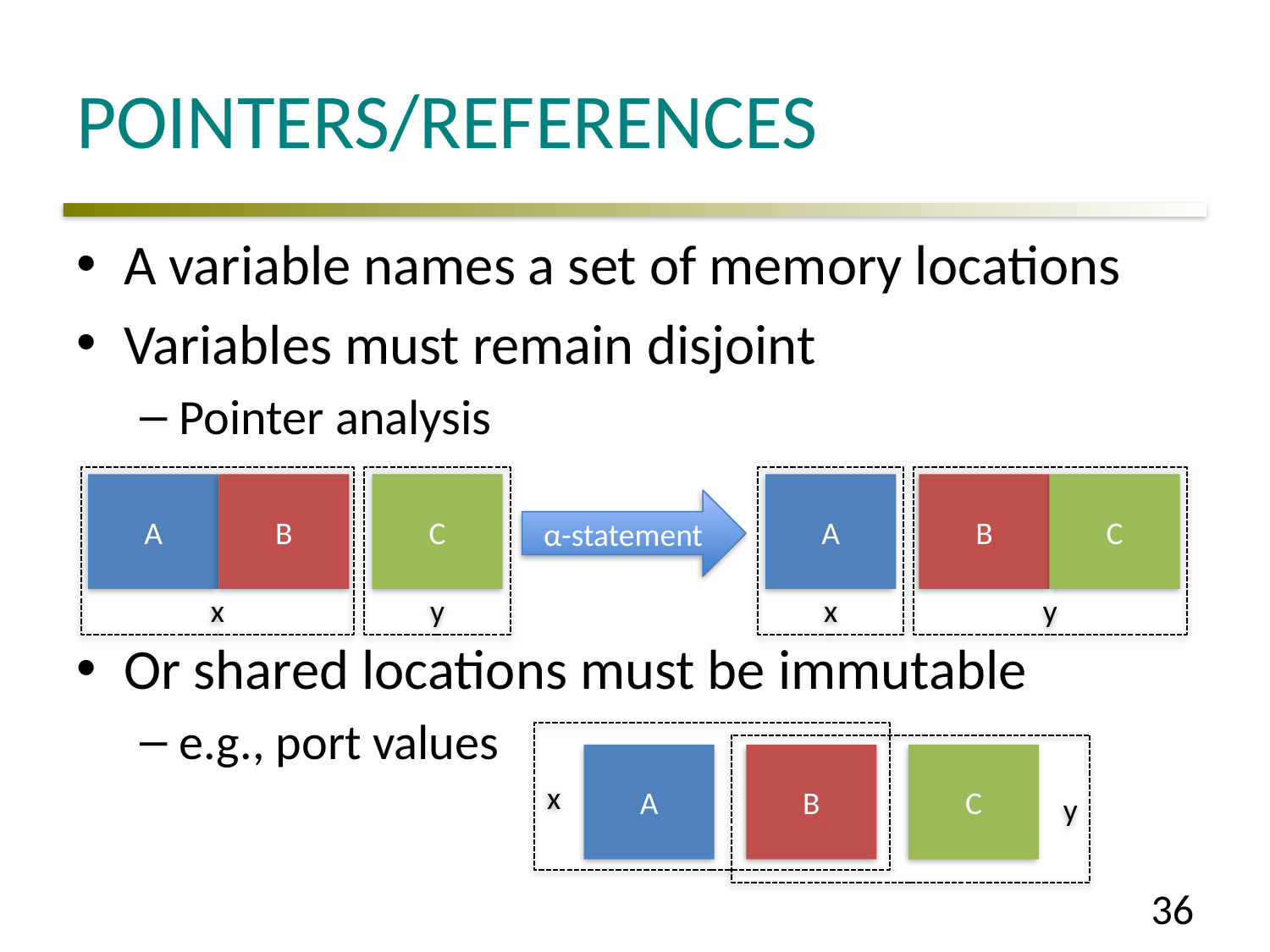

# Pointers/References
A variable names a set of memory locations
Variables must remain disjoint
Pointer analysis
Or shared locations must be immutable
e.g., port values
x
y
x
y
A
B
C
A
B
C
α-statement
x
y
A
B
C
36